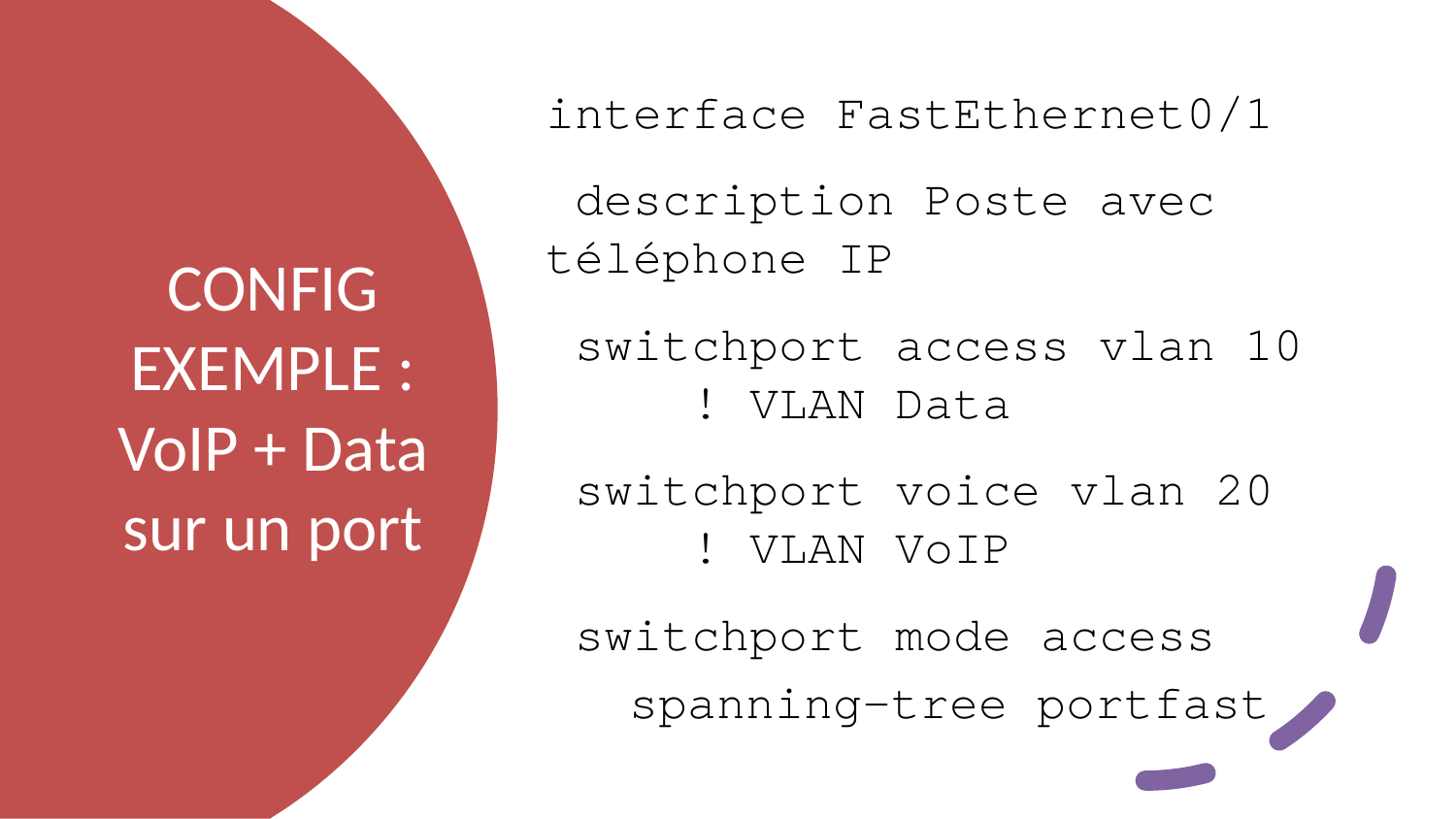

interface FastEthernet0/1
 description Poste avec téléphone IP
 switchport access vlan 10       ! VLAN Data
 switchport voice vlan 20        ! VLAN VoIP
 switchport mode access
 spanning-tree portfast
# CONFIG EXEMPLE : VoIP + Data sur un port